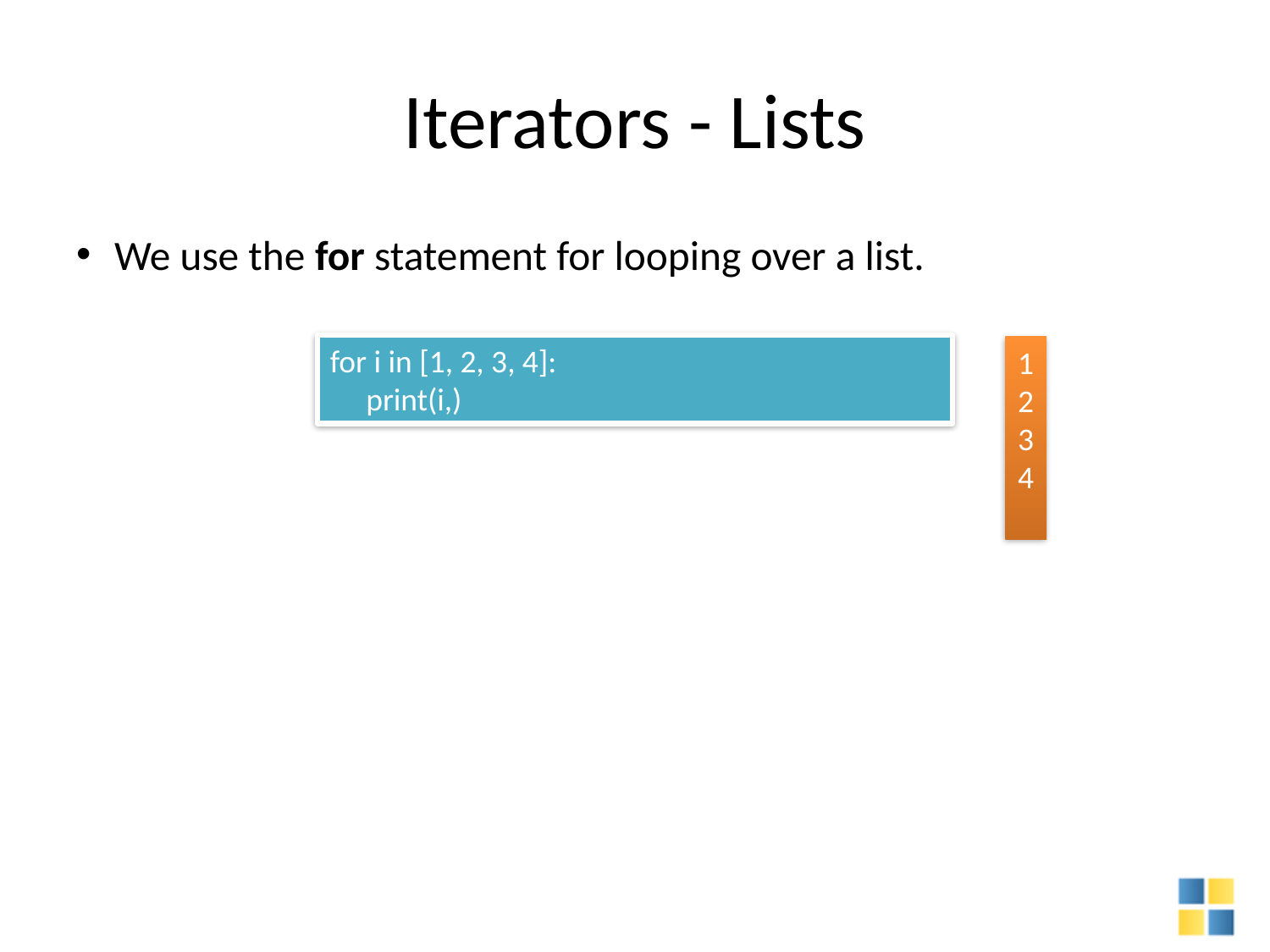

# Iterators - Lists
We use the for statement for looping over a list.

for i in [1, 2, 3, 4]:
     print(i,)
1
2
3
4